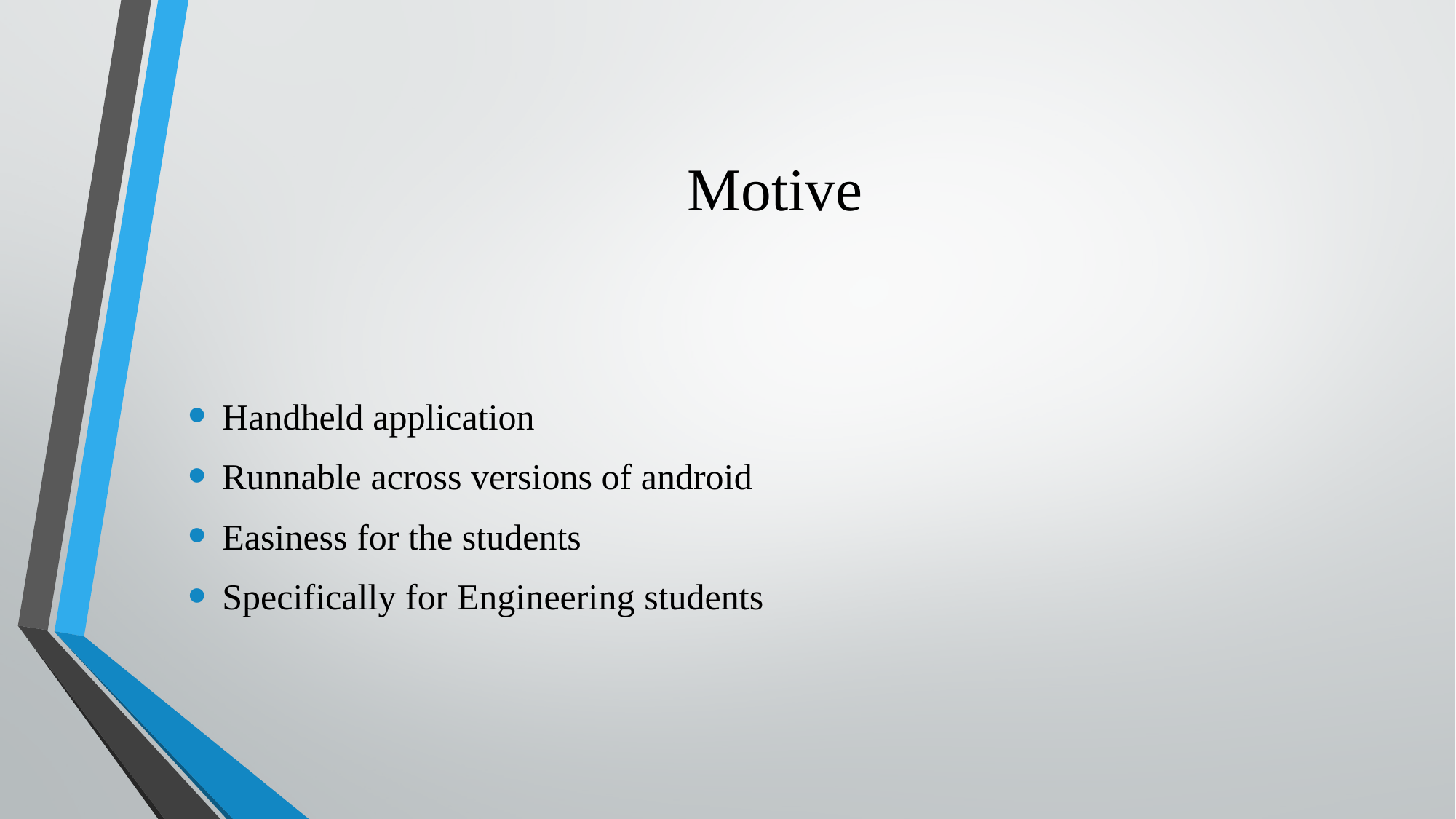

# Motive
Handheld application
Runnable across versions of android
Easiness for the students
Specifically for Engineering students